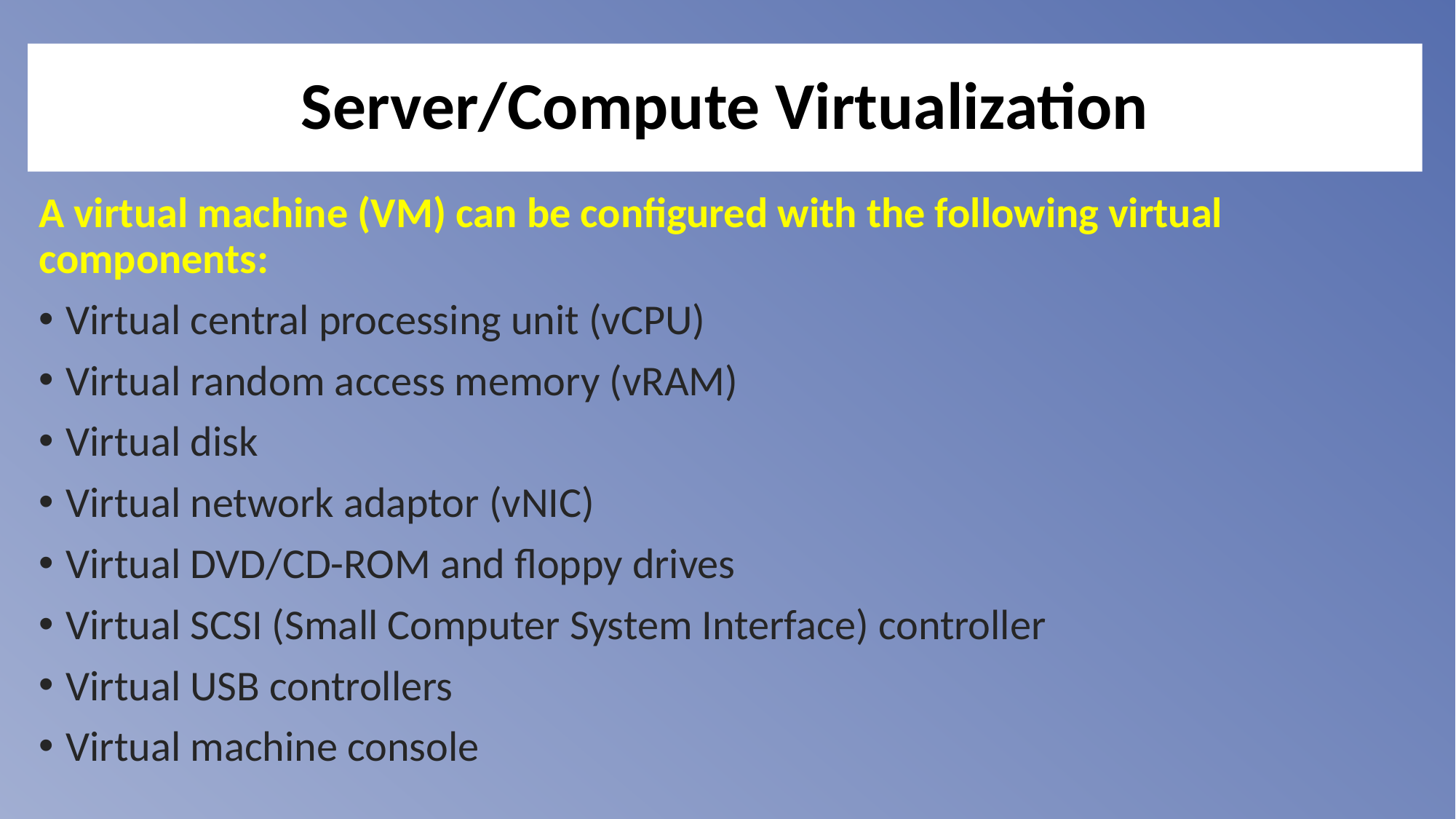

# Server/Compute Virtualization
A virtual machine (VM) can be configured with the following virtual components:
Virtual central processing unit (vCPU)
Virtual random access memory (vRAM)
Virtual disk
Virtual network adaptor (vNIC)
Virtual DVD/CD-ROM and floppy drives
Virtual SCSI (Small Computer System Interface) controller
Virtual USB controllers
Virtual machine console